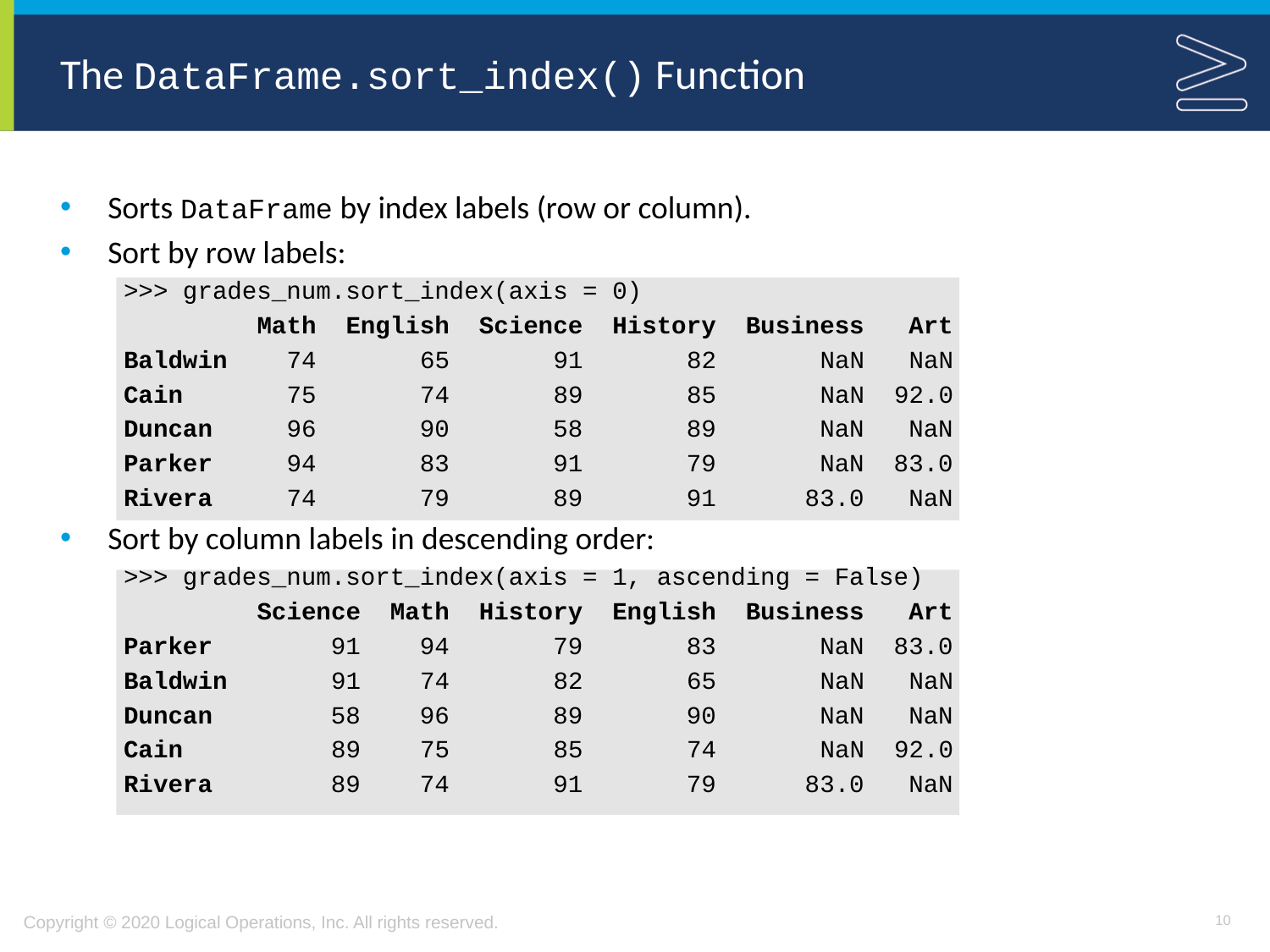

# The DataFrame.sort_index() Function
Sorts DataFrame by index labels (row or column).
Sort by row labels:
>>> grades_num.sort_index(axis = 0)
         Math  English  Science  History  Business   Art
Baldwin    74       65       91       82       NaN   NaN
Cain       75       74       89       85       NaN  92.0
Duncan     96       90       58       89       NaN   NaN
Parker     94       83       91       79       NaN  83.0
Rivera     74       79       89       91      83.0   NaN
Sort by column labels in descending order:
>>> grades_num.sort_index(axis = 1, ascending = False)
         Science  Math  History  English  Business   Art
Parker        91    94       79       83       NaN  83.0
Baldwin       91    74       82       65       NaN   NaN
Duncan        58    96       89       90       NaN   NaN
Cain          89    75       85       74       NaN  92.0
Rivera        89    74       91       79      83.0   NaN

10